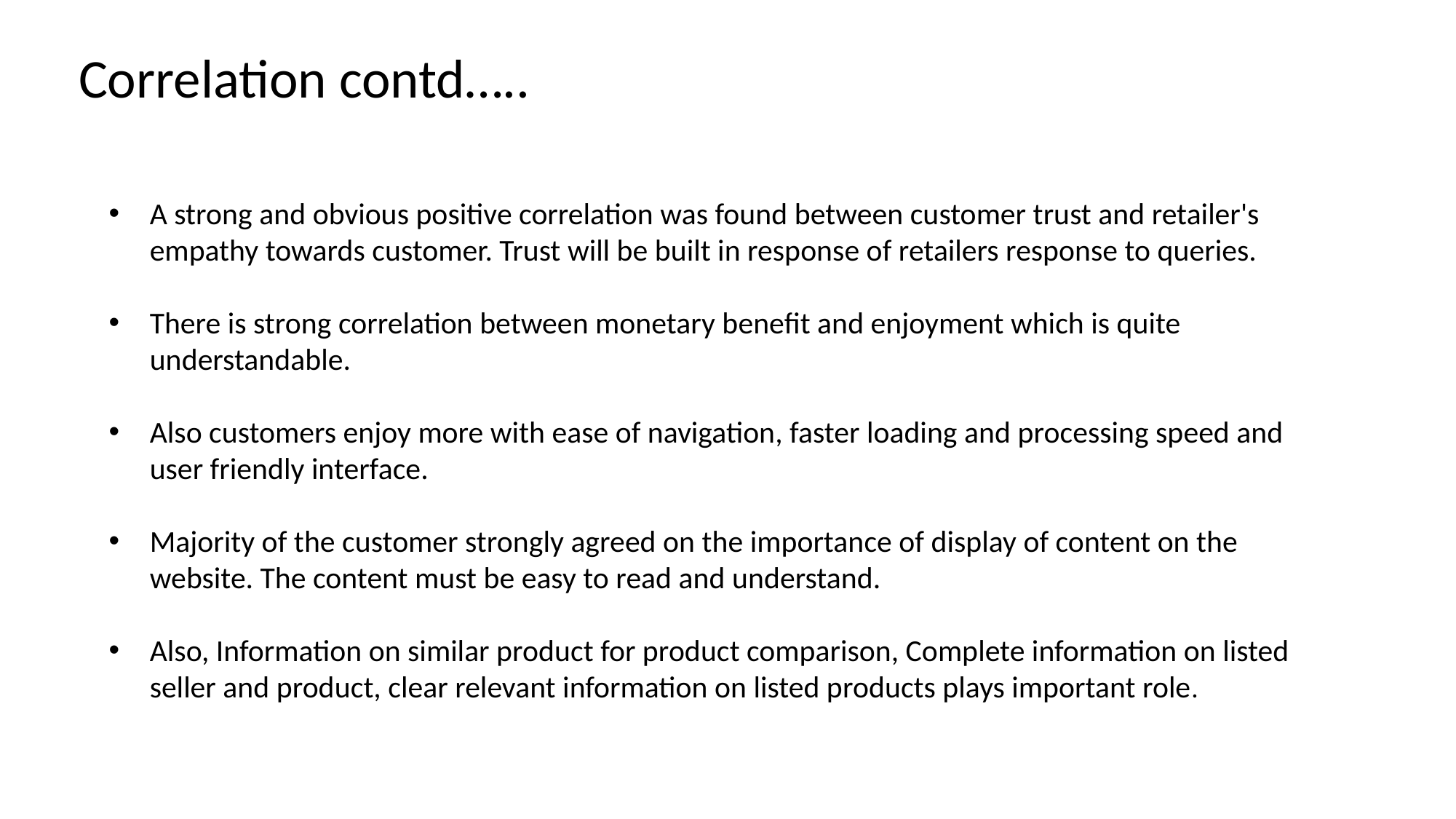

Correlation contd…..
A strong and obvious positive correlation was found between customer trust and retailer's empathy towards customer. Trust will be built in response of retailers response to queries.

There is strong correlation between monetary benefit and enjoyment which is quite understandable.

Also customers enjoy more with ease of navigation, faster loading and processing speed and user friendly interface.

Majority of the customer strongly agreed on the importance of display of content on the website. The content must be easy to read and understand.

Also, Information on similar product for product comparison, Complete information on listed seller and product, clear relevant information on listed products plays important role.